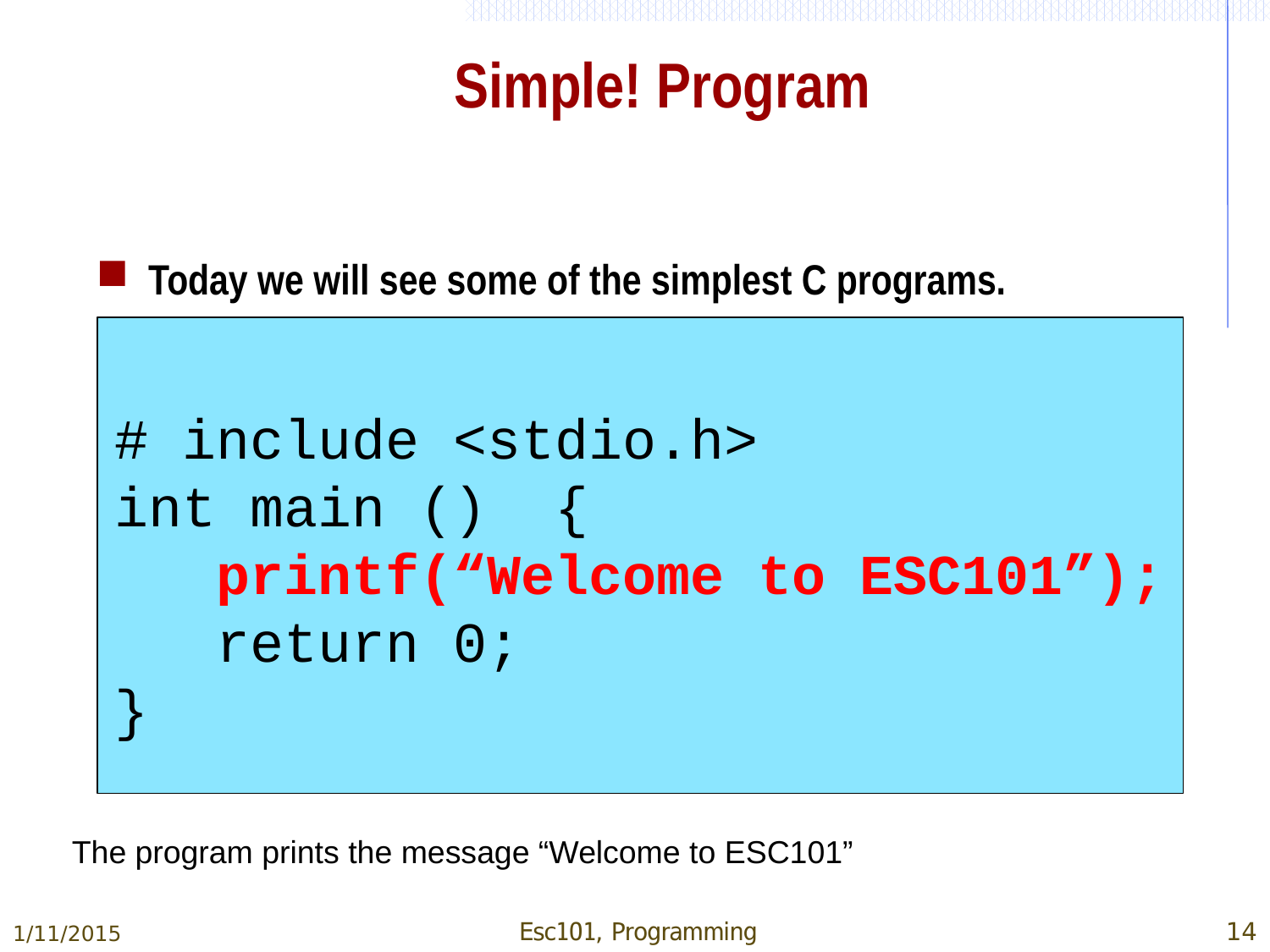

Simple! Program
Today we will see some of the simplest C programs.

# include <stdio.h>
int main ()  {
   printf(“Welcome to ESC101”);
   return 0;
}
The program prints the message “Welcome to ESC101”
1/11/2015
Esc101, Programming
14